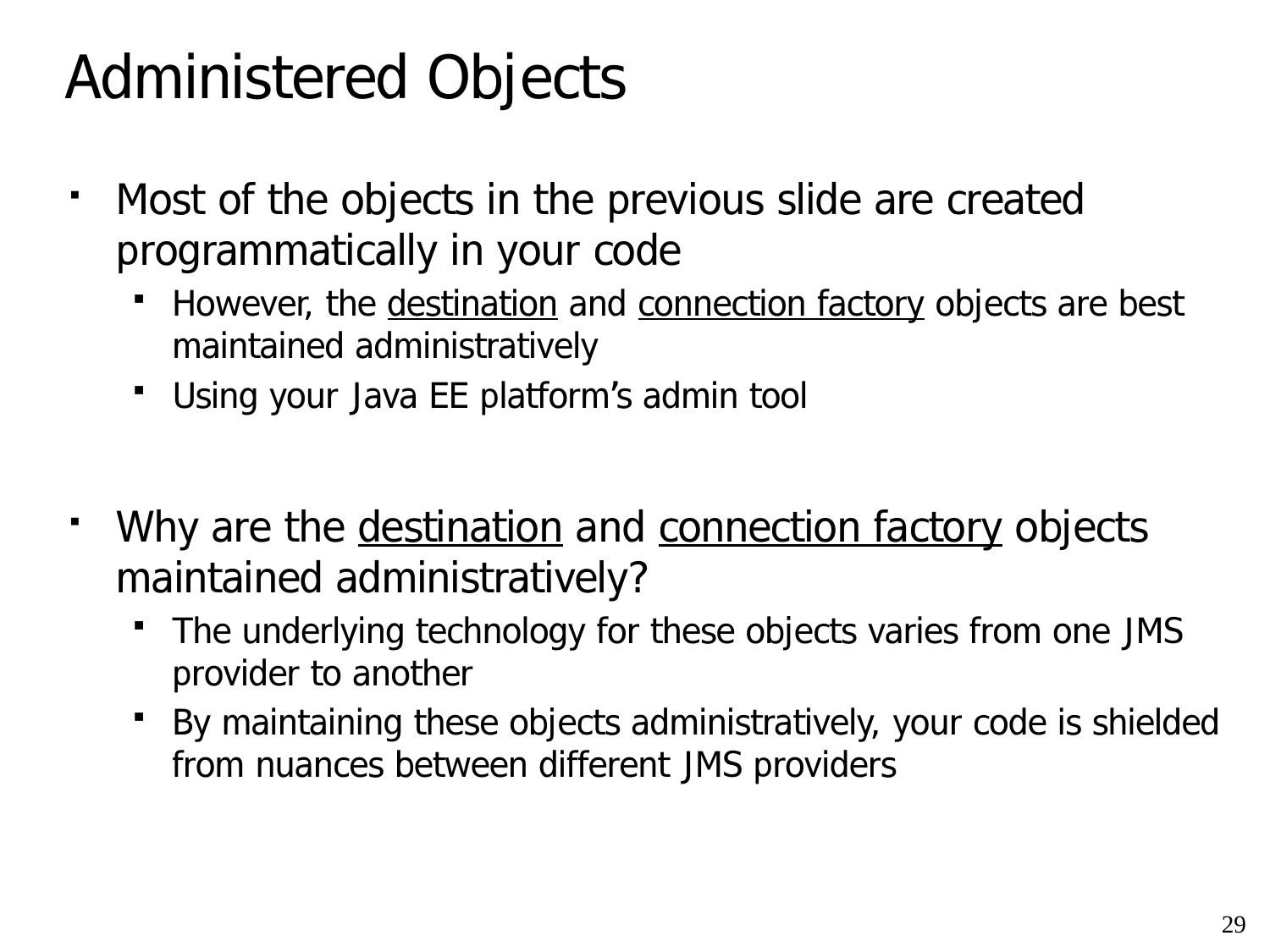

# Administered Objects
Most of the objects in the previous slide are created programmatically in your code
However, the destination and connection factory objects are best maintained administratively
Using your Java EE platform’s admin tool

Why are the destination and connection factory objects maintained administratively?
The underlying technology for these objects varies from one JMS provider to another
By maintaining these objects administratively, your code is shielded from nuances between different JMS providers
29